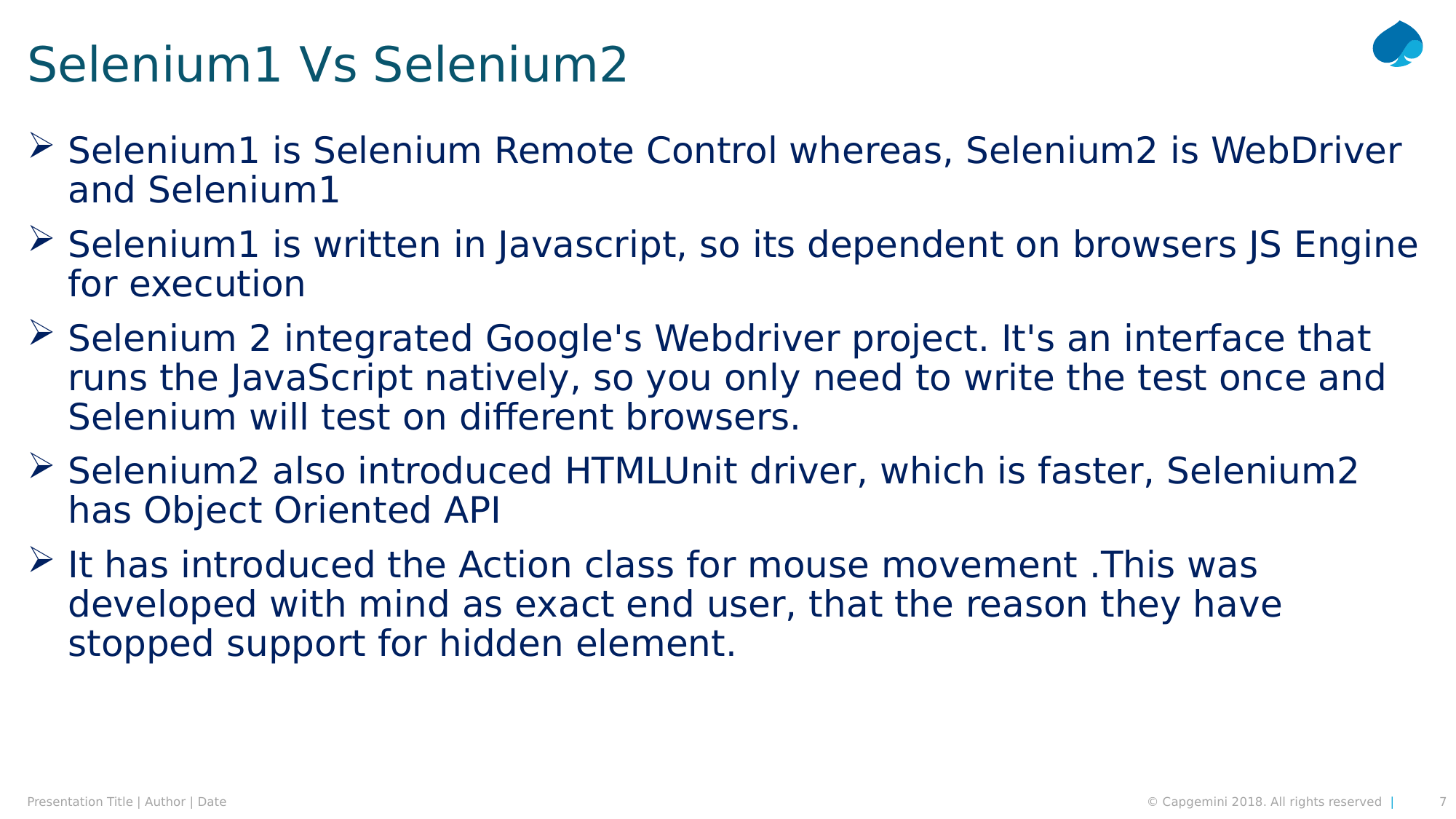

# Selenium1 Vs Selenium2
Selenium1 is Selenium Remote Control whereas, Selenium2 is WebDriver and Selenium1
Selenium1 is written in Javascript, so its dependent on browsers JS Engine for execution
Selenium 2 integrated Google's Webdriver project. It's an interface that runs the JavaScript natively, so you only need to write the test once and Selenium will test on different browsers.
Selenium2 also introduced HTMLUnit driver, which is faster, Selenium2 has Object Oriented API
It has introduced the Action class for mouse movement .This was developed with mind as exact end user, that the reason they have stopped support for hidden element.